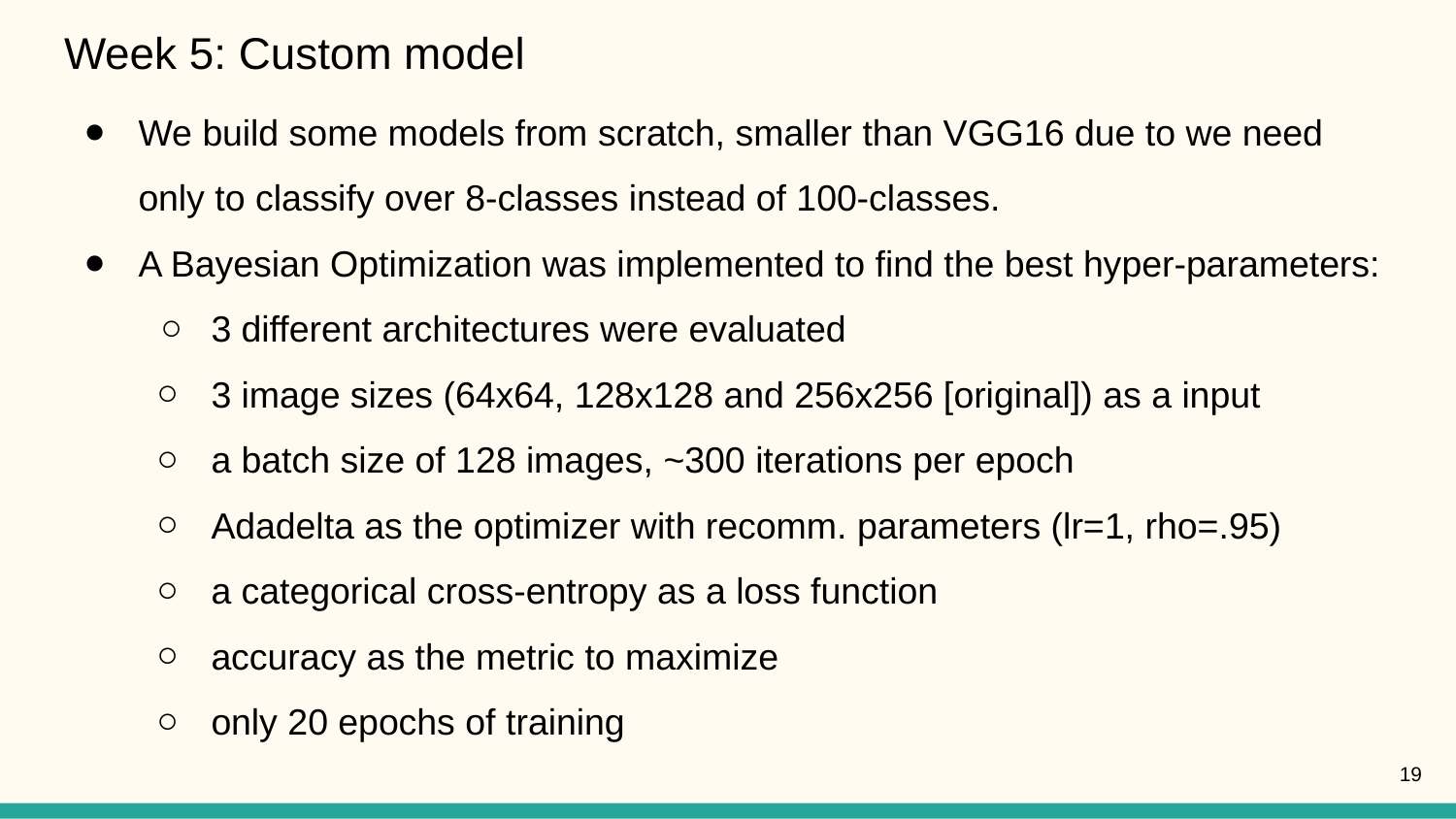

# Week 5: Custom model
We build some models from scratch, smaller than VGG16 due to we need only to classify over 8-classes instead of 100-classes.
A Bayesian Optimization was implemented to find the best hyper-parameters:
3 different architectures were evaluated
3 image sizes (64x64, 128x128 and 256x256 [original]) as a input
a batch size of 128 images, ~300 iterations per epoch
Adadelta as the optimizer with recomm. parameters (lr=1, rho=.95)
a categorical cross-entropy as a loss function
accuracy as the metric to maximize
only 20 epochs of training
19